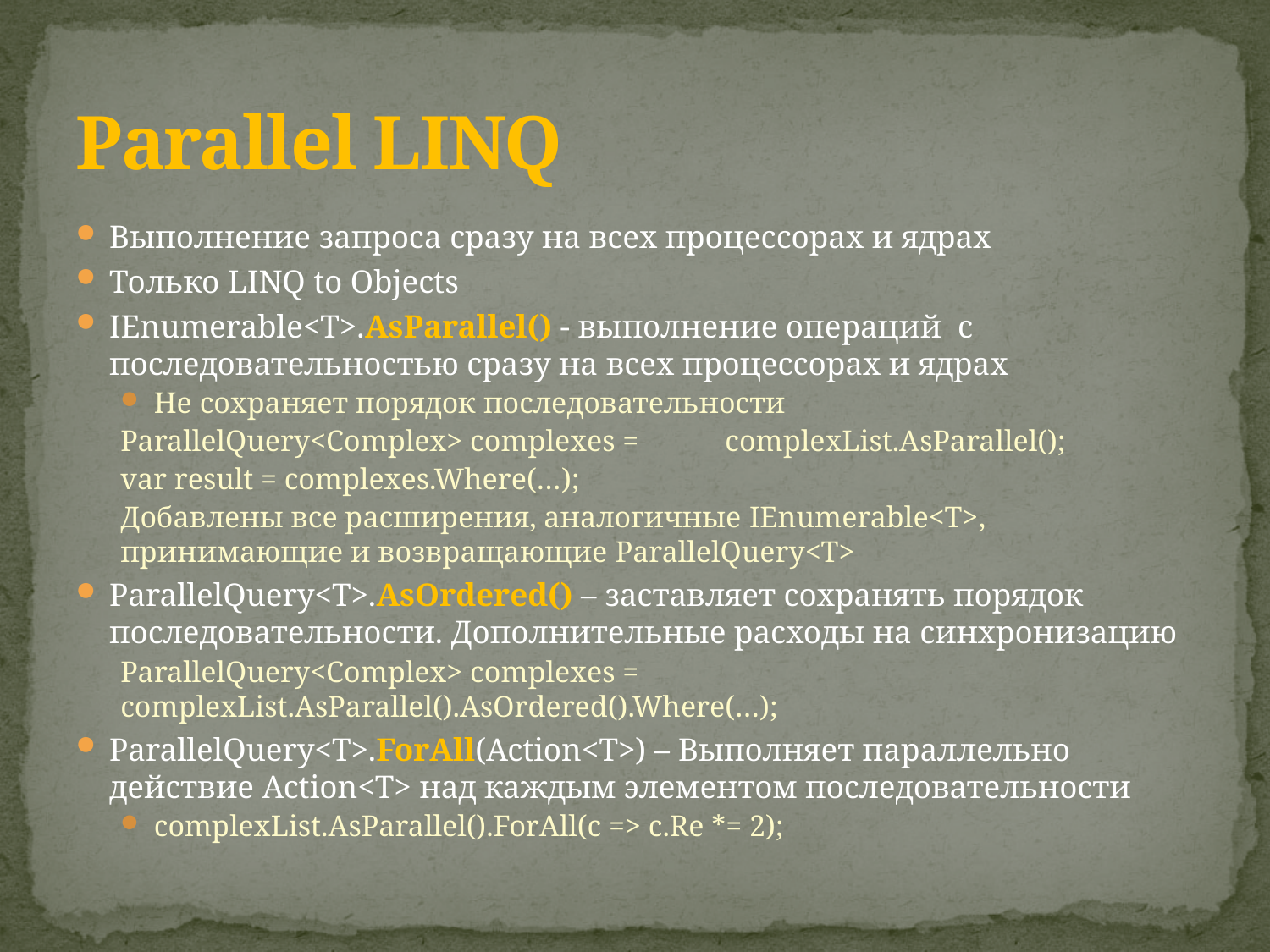

# Parallel LINQ
Выполнение запроса сразу на всех процессорах и ядрах
Только LINQ to Objects
IEnumerable<T>.AsParallel() - выполнение операций  с последовательностью сразу на всех процессорах и ядрах
Не сохраняет порядок последовательности
	ParallelQuery<Complex> complexes = 	complexList.AsParallel();
	var result = complexes.Where(…);
Добавлены все расширения, аналогичные IEnumerable<T>, принимающие и возвращающие ParallelQuery<T>
ParallelQuery<T>.AsOrdered() – заставляет сохранять порядок последовательности. Дополнительные расходы на синхронизацию
	ParallelQuery<Complex> complexes = 	complexList.AsParallel().AsOrdered().Where(…);
ParallelQuery<T>.ForAll(Action<T>) – Выполняет параллельно действие Action<T> над каждым элементом последовательности
complexList.AsParallel().ForAll(c => c.Re *= 2);